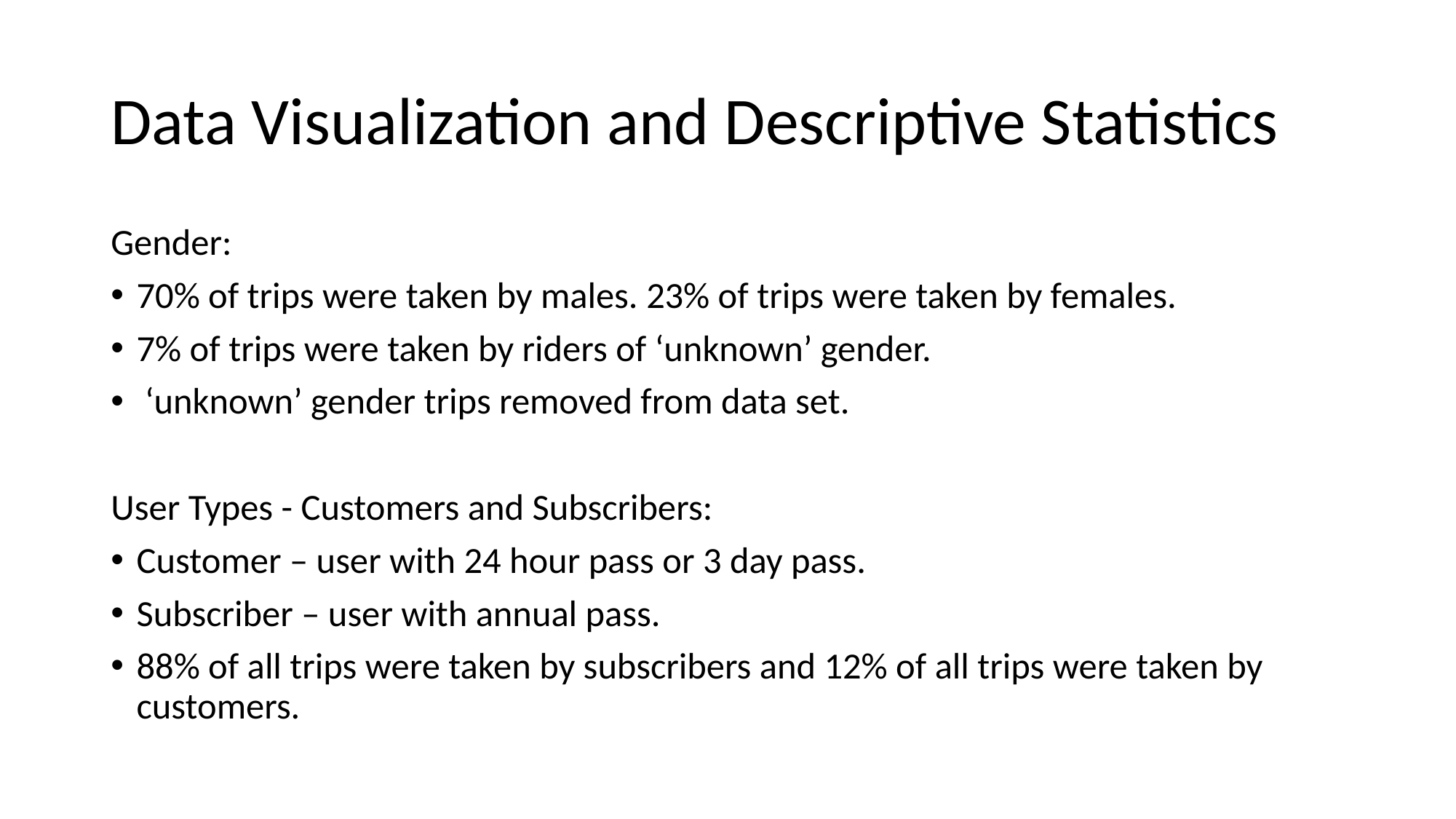

# Data Visualization and Descriptive Statistics
Gender:
70% of trips were taken by males. 23% of trips were taken by females.
7% of trips were taken by riders of ‘unknown’ gender.
 ‘unknown’ gender trips removed from data set.

User Types - Customers and Subscribers:
Customer – user with 24 hour pass or 3 day pass.
Subscriber – user with annual pass.
88% of all trips were taken by subscribers and 12% of all trips were taken by customers.